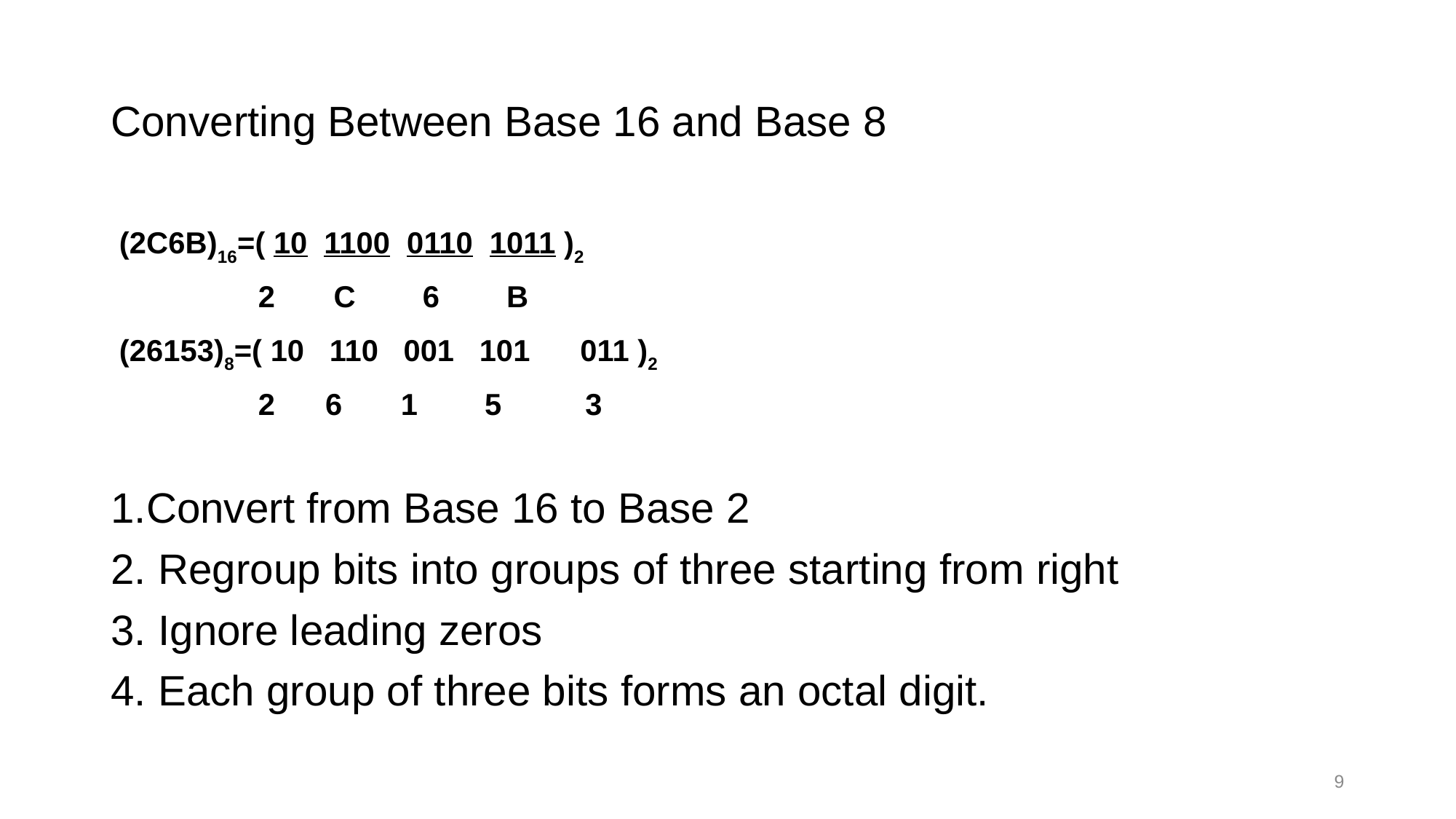

# Converting Between Base 16 and Base 8
 (2C6B)16=( 10  1100  0110  1011 )2
                              2       C        6        B
 (26153)8=( 10   110   001   101      011 )2
                              2      6       1        5          3

1.Convert from Base 16 to Base 2
2. Regroup bits into groups of three starting from right
3. Ignore leading zeros
4. Each group of three bits forms an octal digit.
9